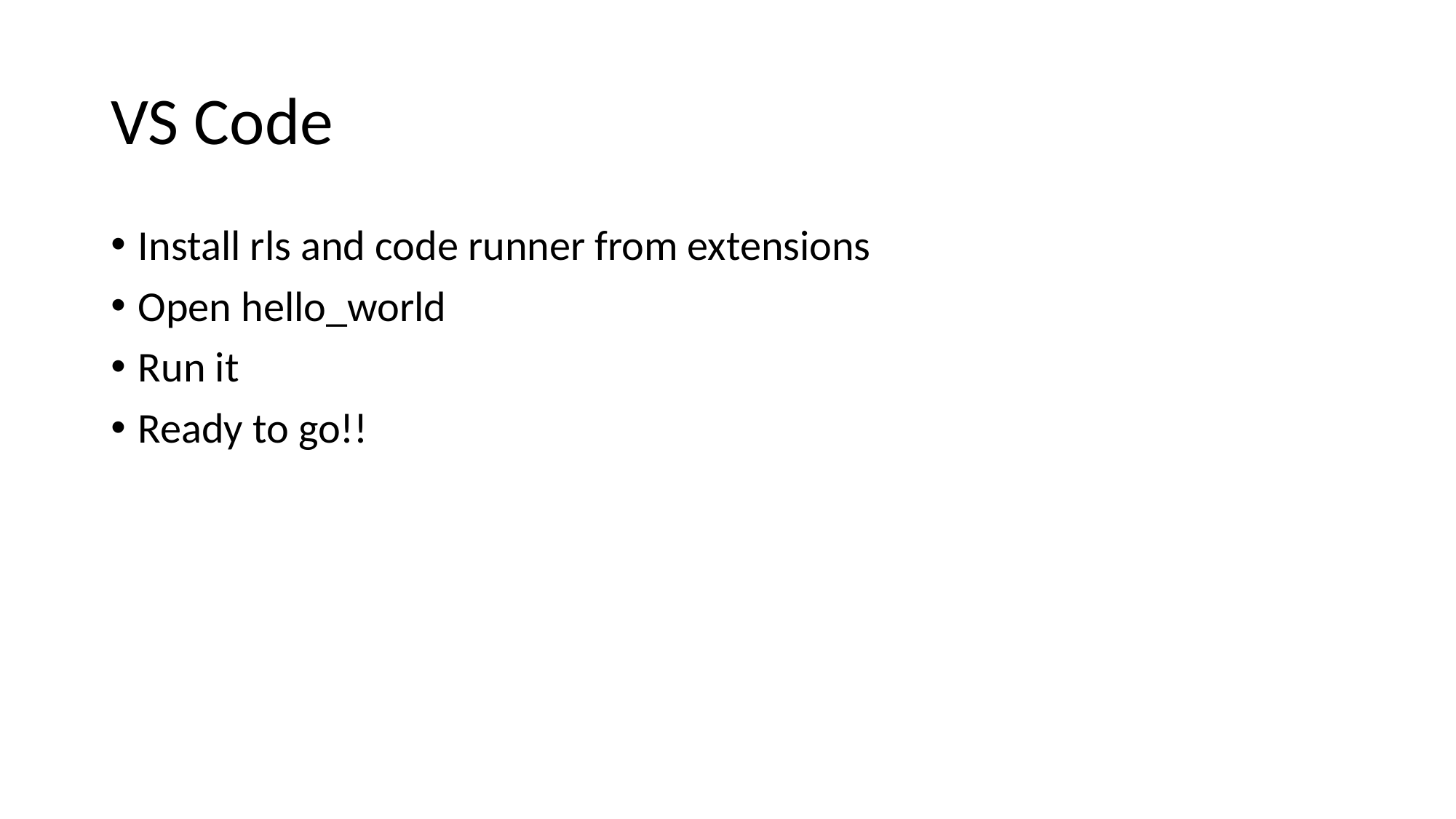

# VS Code
Install rls and code runner from extensions
Open hello_world
Run it
Ready to go!!